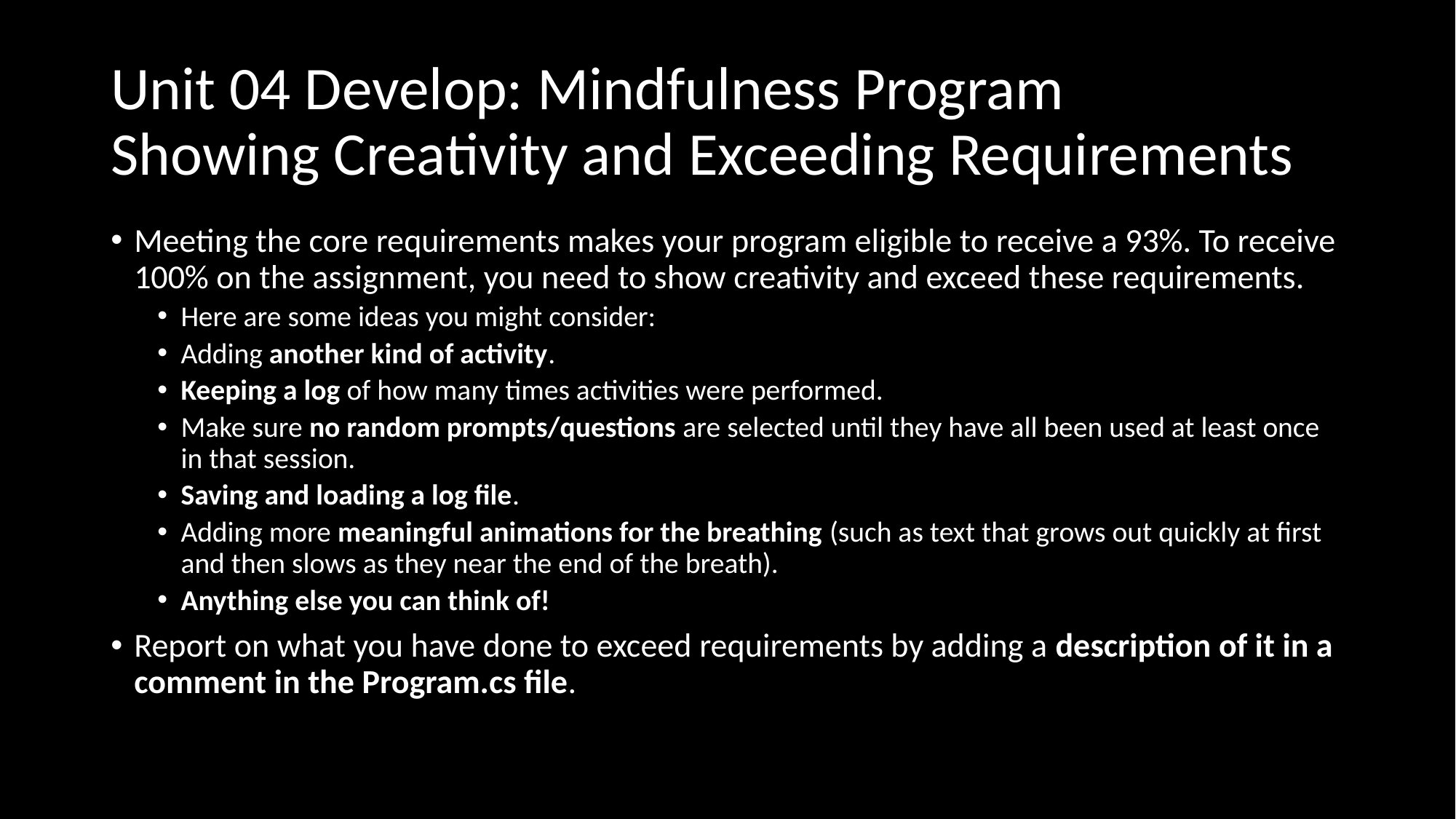

# Unit 04 Develop: Mindfulness Program Showing Creativity and Exceeding Requirements
Meeting the core requirements makes your program eligible to receive a 93%. To receive 100% on the assignment, you need to show creativity and exceed these requirements.
Here are some ideas you might consider:
Adding another kind of activity.
Keeping a log of how many times activities were performed.
Make sure no random prompts/questions are selected until they have all been used at least once in that session.
Saving and loading a log file.
Adding more meaningful animations for the breathing (such as text that grows out quickly at first and then slows as they near the end of the breath).
Anything else you can think of!
Report on what you have done to exceed requirements by adding a description of it in a comment in the Program.cs file.